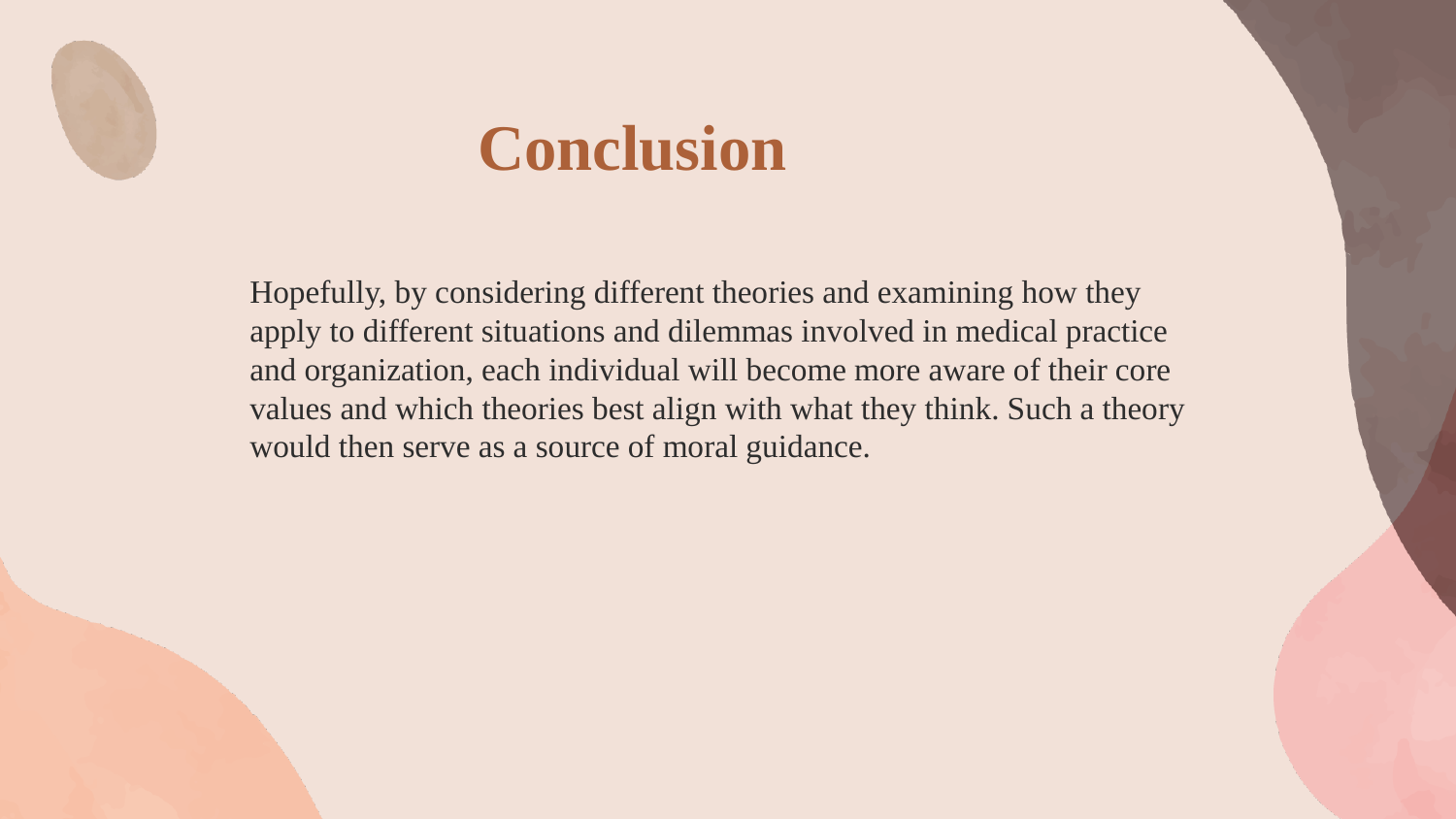

# Conclusion
Hopefully, by considering different theories and examining how they apply to different situations and dilemmas involved in medical practice and organization, each individual will become more aware of their core values and which theories best align with what they think. Such a theory would then serve as a source of moral guidance.